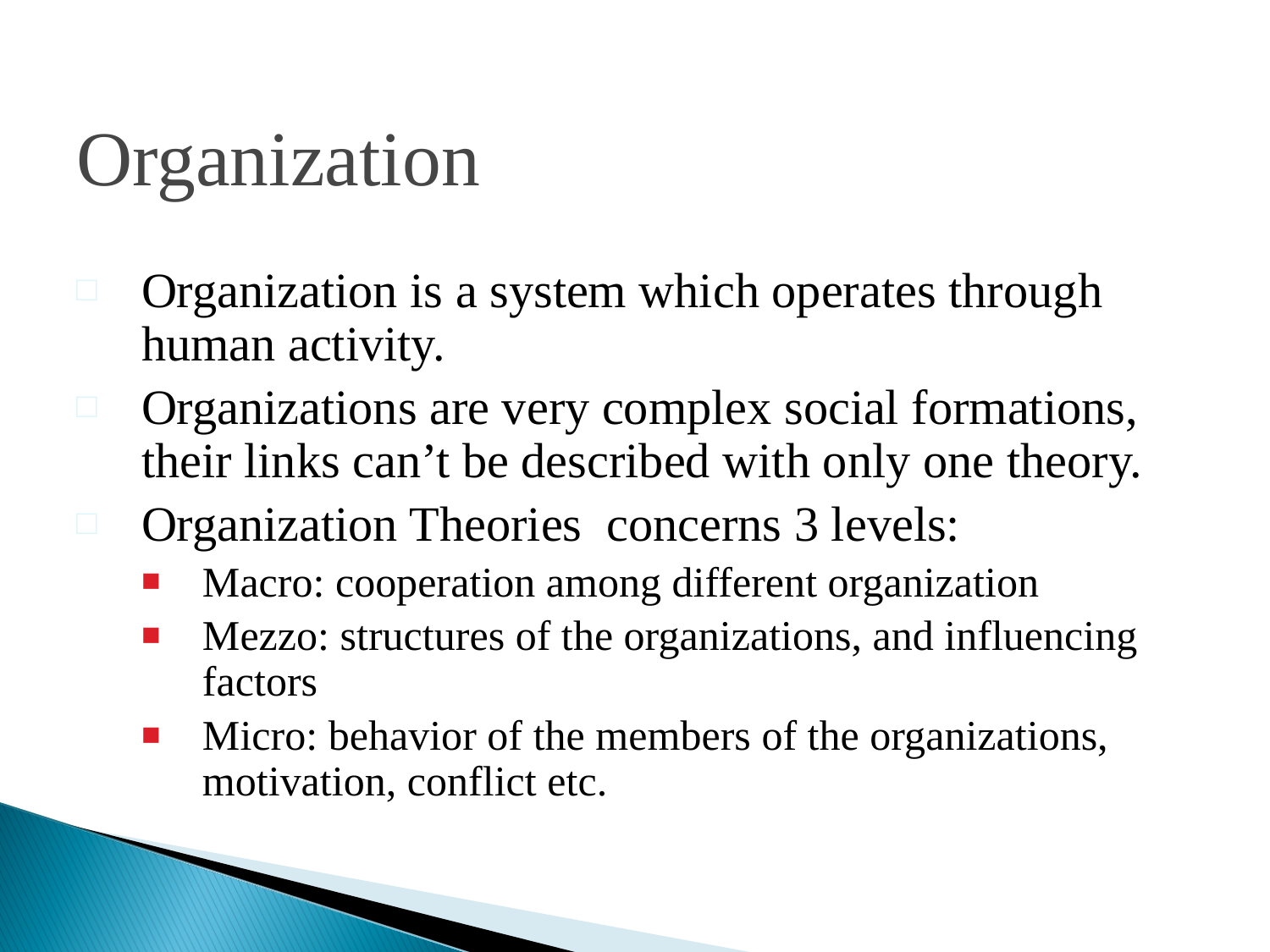

Organization
Organization is a system which operates through human activity.
Organizations are very complex social formations, their links can’t be described with only one theory.
Organization Theories  concerns 3 levels:
Macro: cooperation among different organization
Mezzo: structures of the organizations, and influencing factors
Micro: behavior of the members of the organizations, motivation, conflict etc.